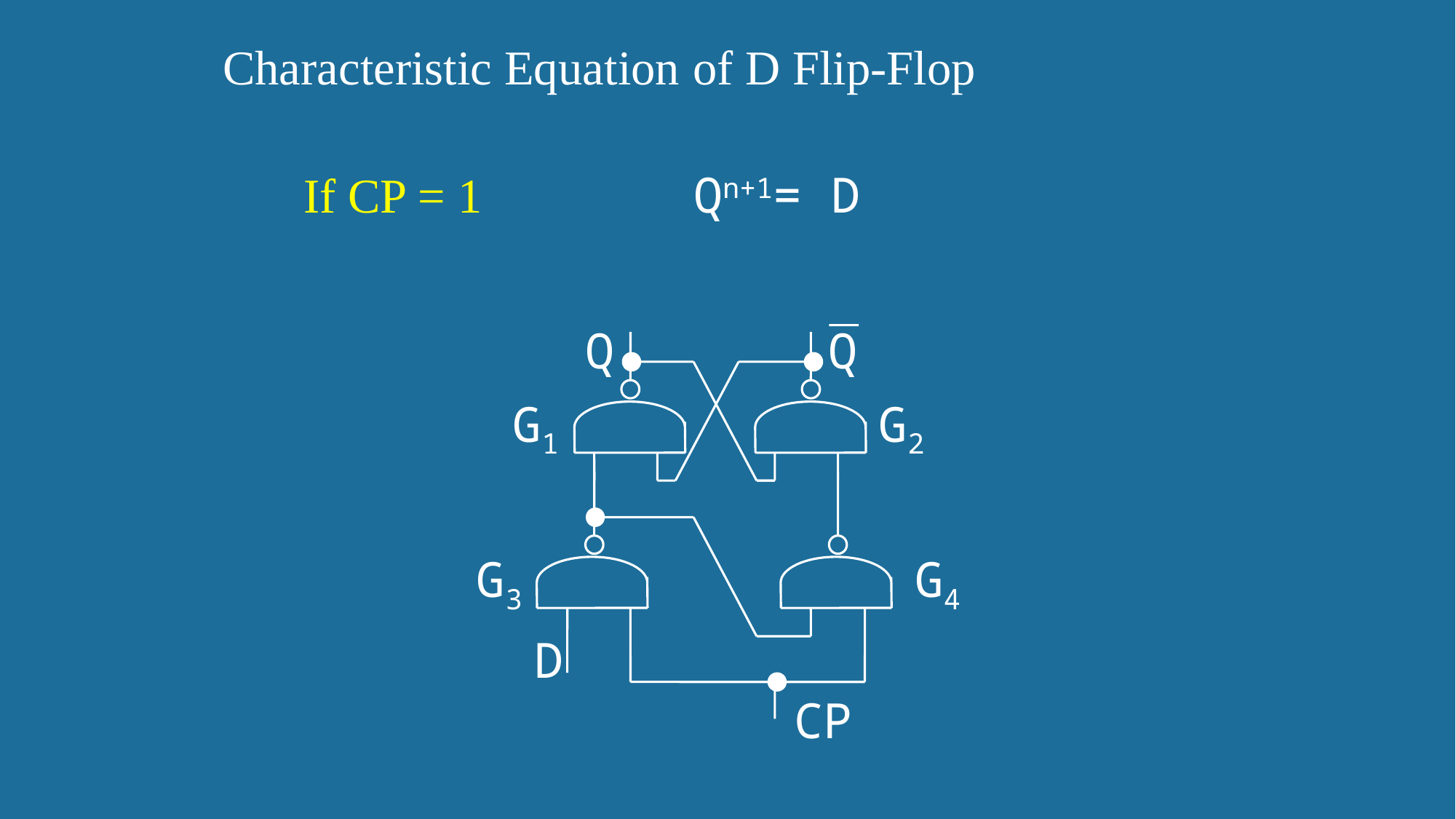

Characteristic Equation of D Flip-Flop
If CP = 1
Qn+1= D
Q
Q

G1
G2

G3
G4

D

CP